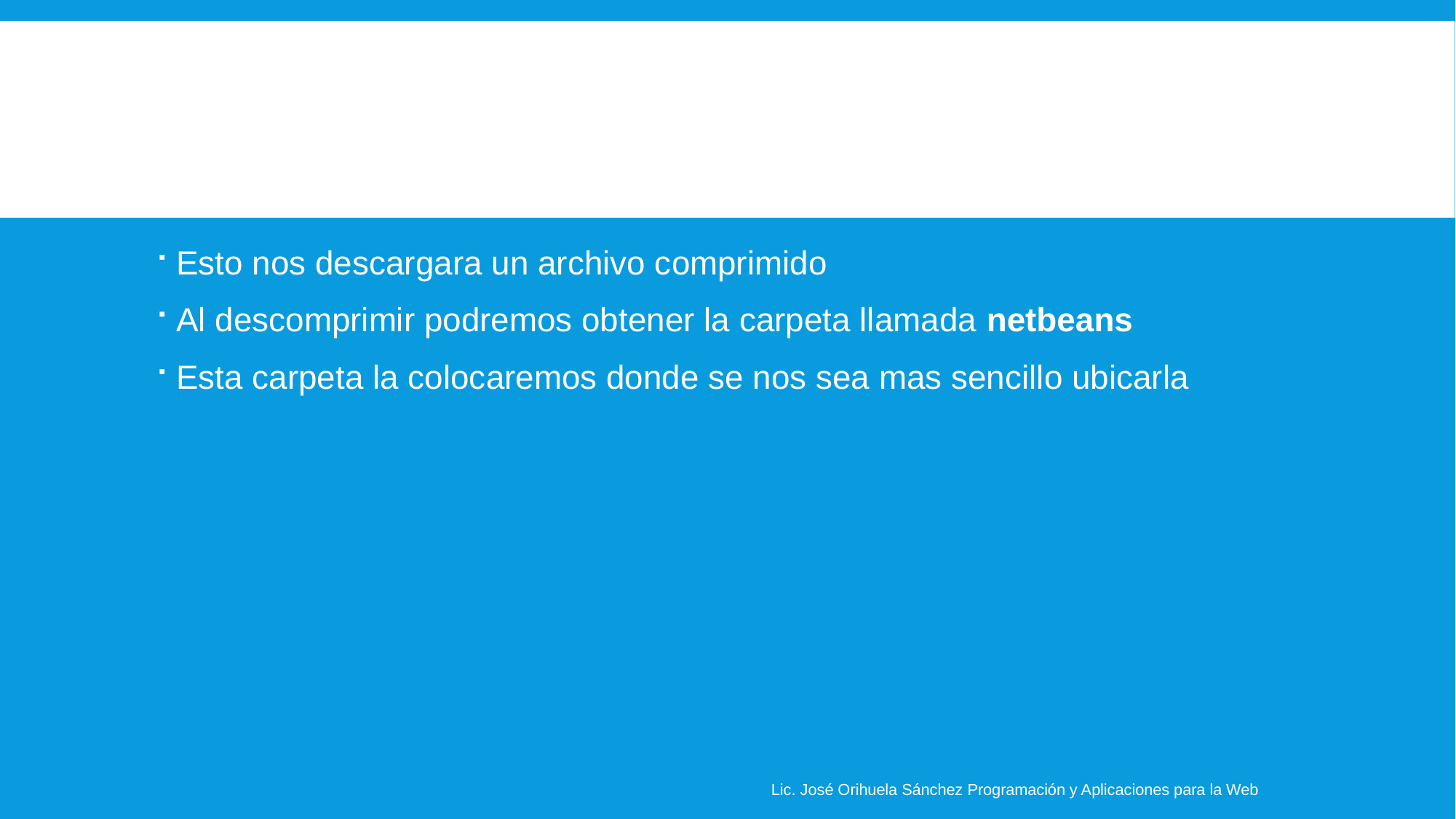

#
Esto nos descargara un archivo comprimido
Al descomprimir podremos obtener la carpeta llamada netbeans
Esta carpeta la colocaremos donde se nos sea mas sencillo ubicarla
Lic. José Orihuela Sánchez Programación y Aplicaciones para la Web